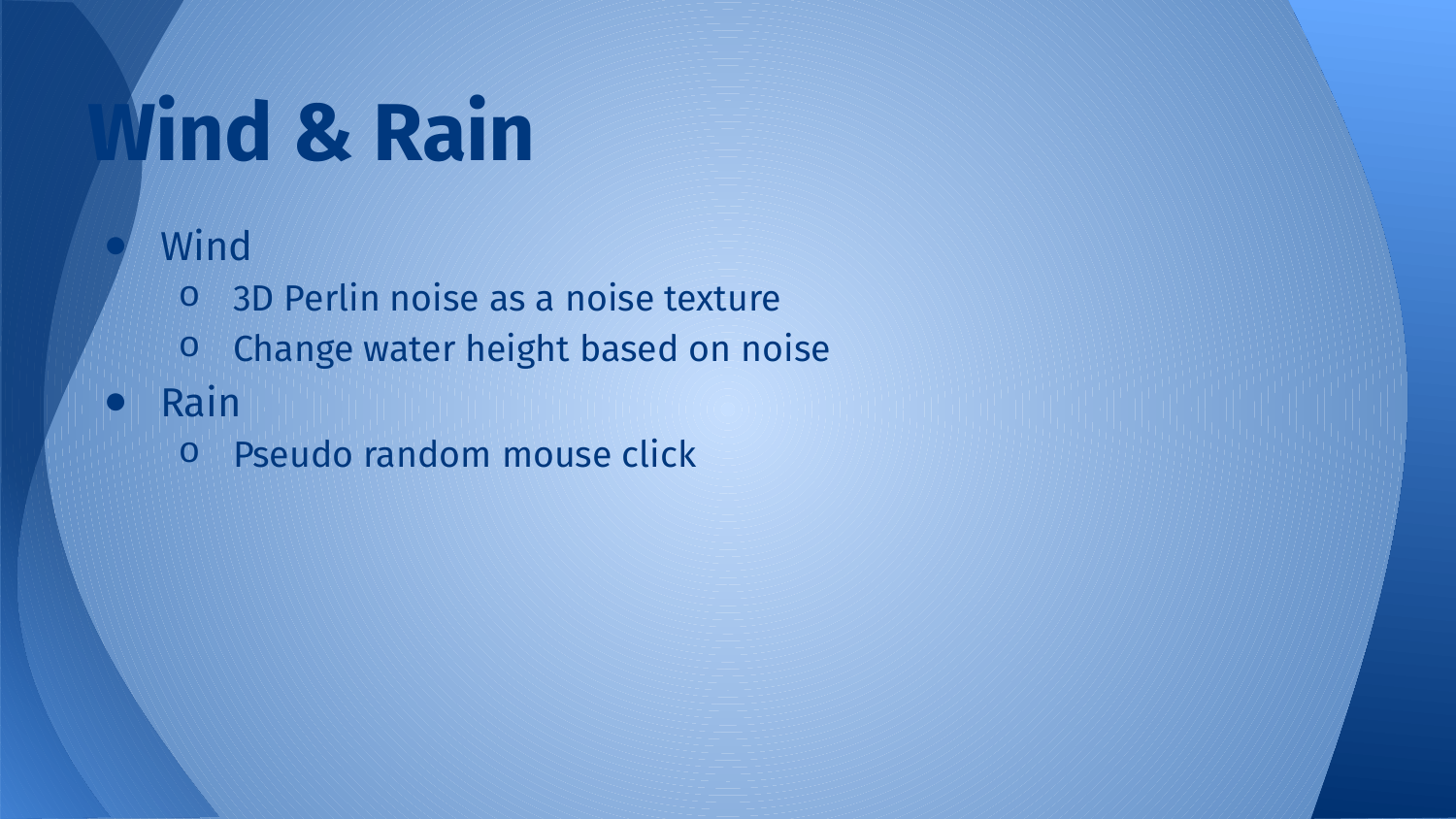

# Wind & Rain
Wind
3D Perlin noise as a noise texture
Change water height based on noise
Rain
Pseudo random mouse click